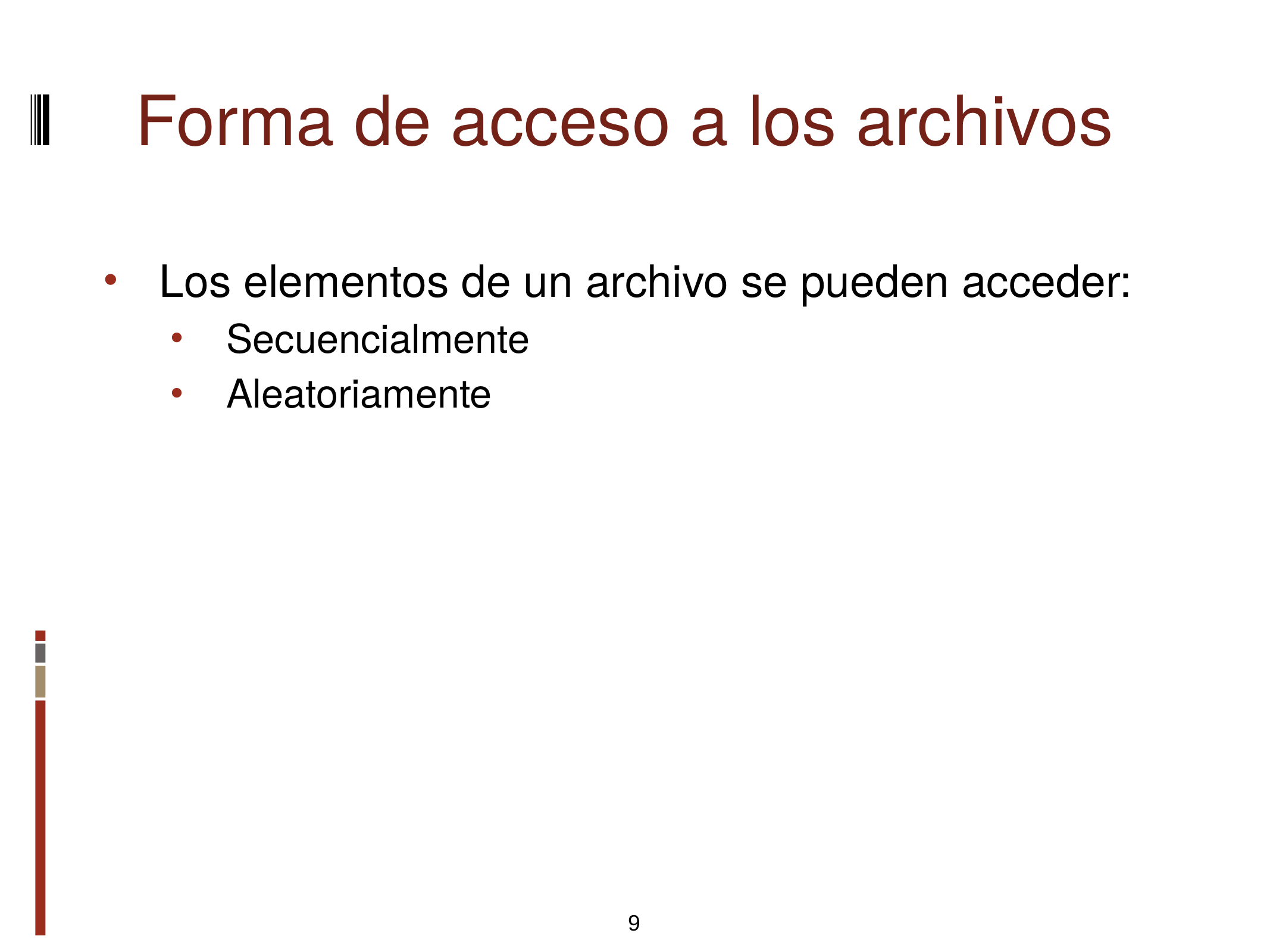

Forma de acceso a los archivos

Los elementos de un archivo se pueden acceder:
Secuencialmente
Aleatoriamente

9